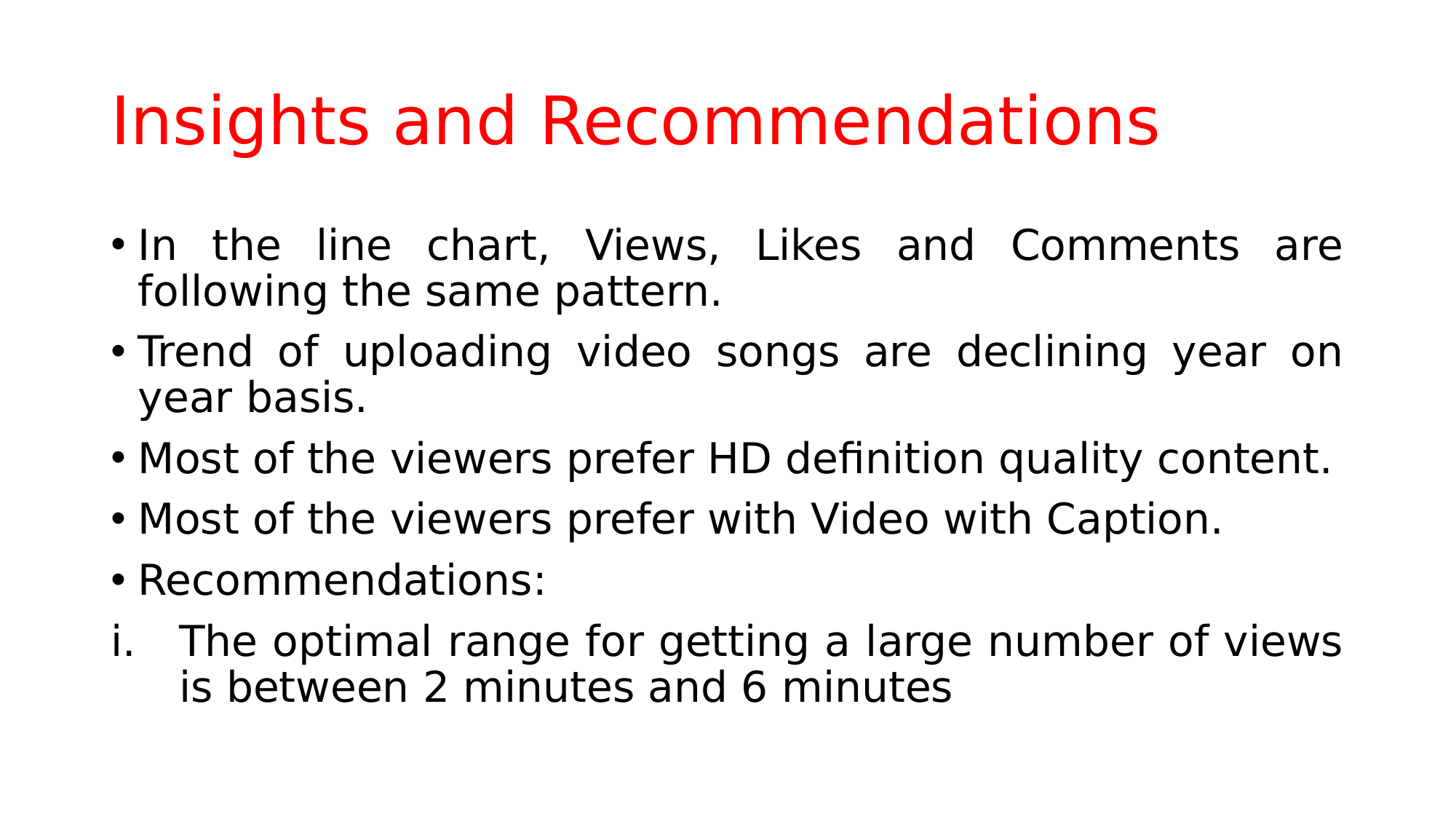

# Insights and Recommendations
In the line chart, Views, Likes and Comments are following the same pattern.
Trend of uploading video songs are declining year on year basis.
Most of the viewers prefer HD definition quality content.
Most of the viewers prefer with Video with Caption.
Recommendations:
The optimal range for getting a large number of views is between 2 minutes and 6 minutes